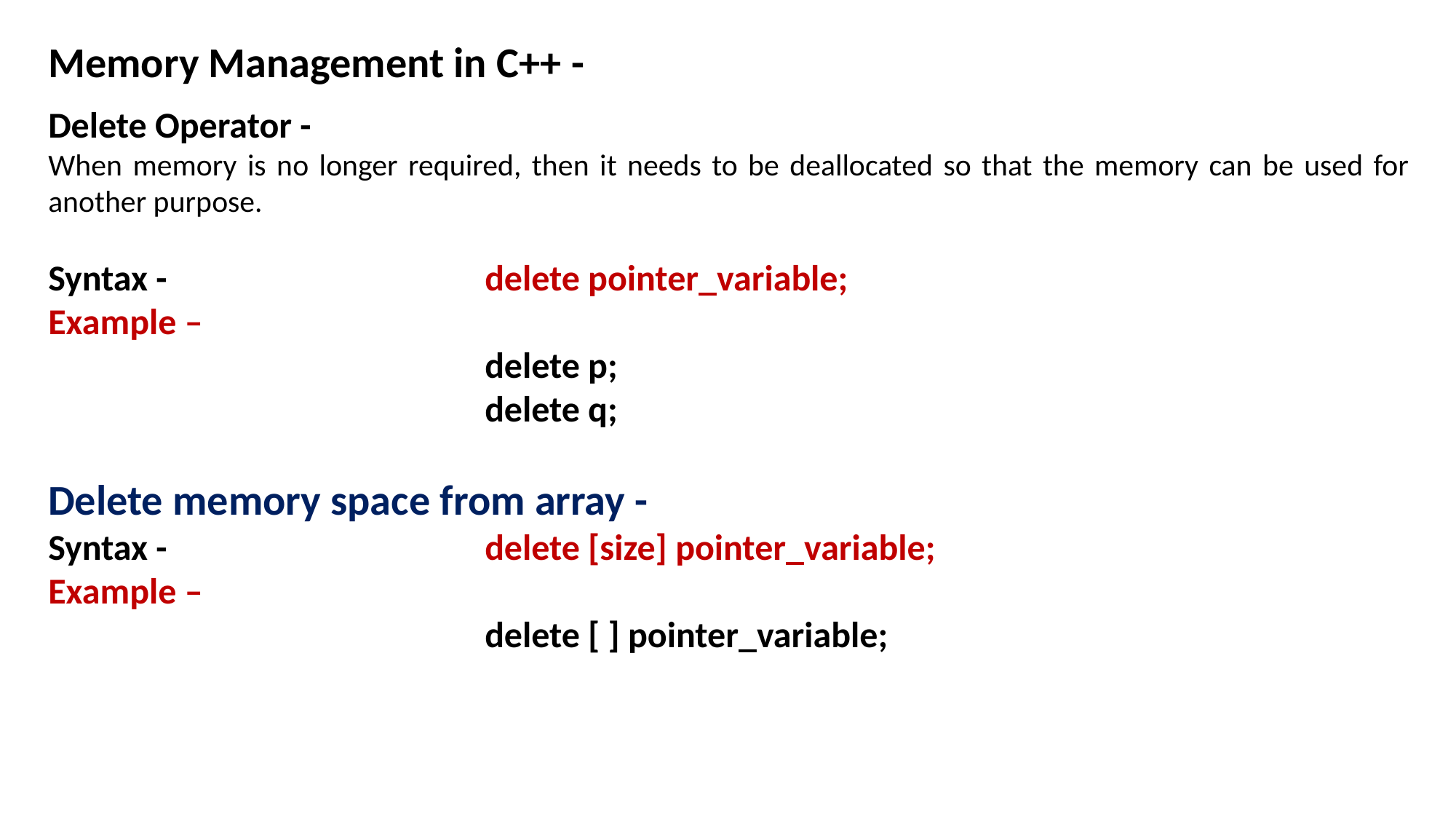

Memory Management in C++ -
Delete Operator -
When memory is no longer required, then it needs to be deallocated so that the memory can be used for another purpose.

Syntax - 			delete pointer_variable;
Example –
				delete p;
				delete q;

Delete memory space from array -
Syntax - 			delete [size] pointer_variable;
Example –
				delete [ ] pointer_variable;